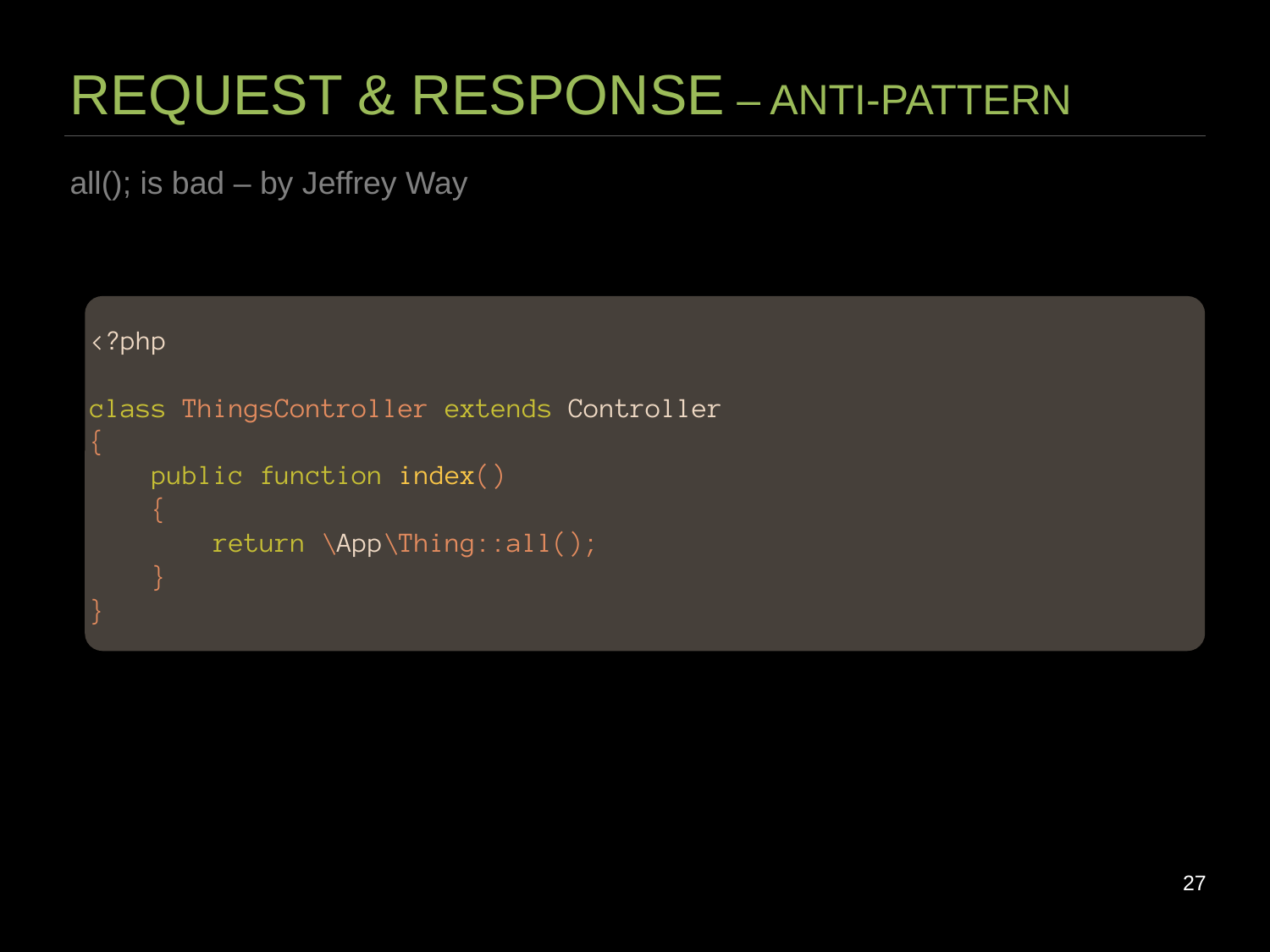

# REQUEST & RESPONSE – ANTI-PATTERN
all(); is bad – by Jeffrey Way
<?php
class ThingsController extends Controller
{
    public function index()
    {
        return \App\Thing::all();
    }
}
27